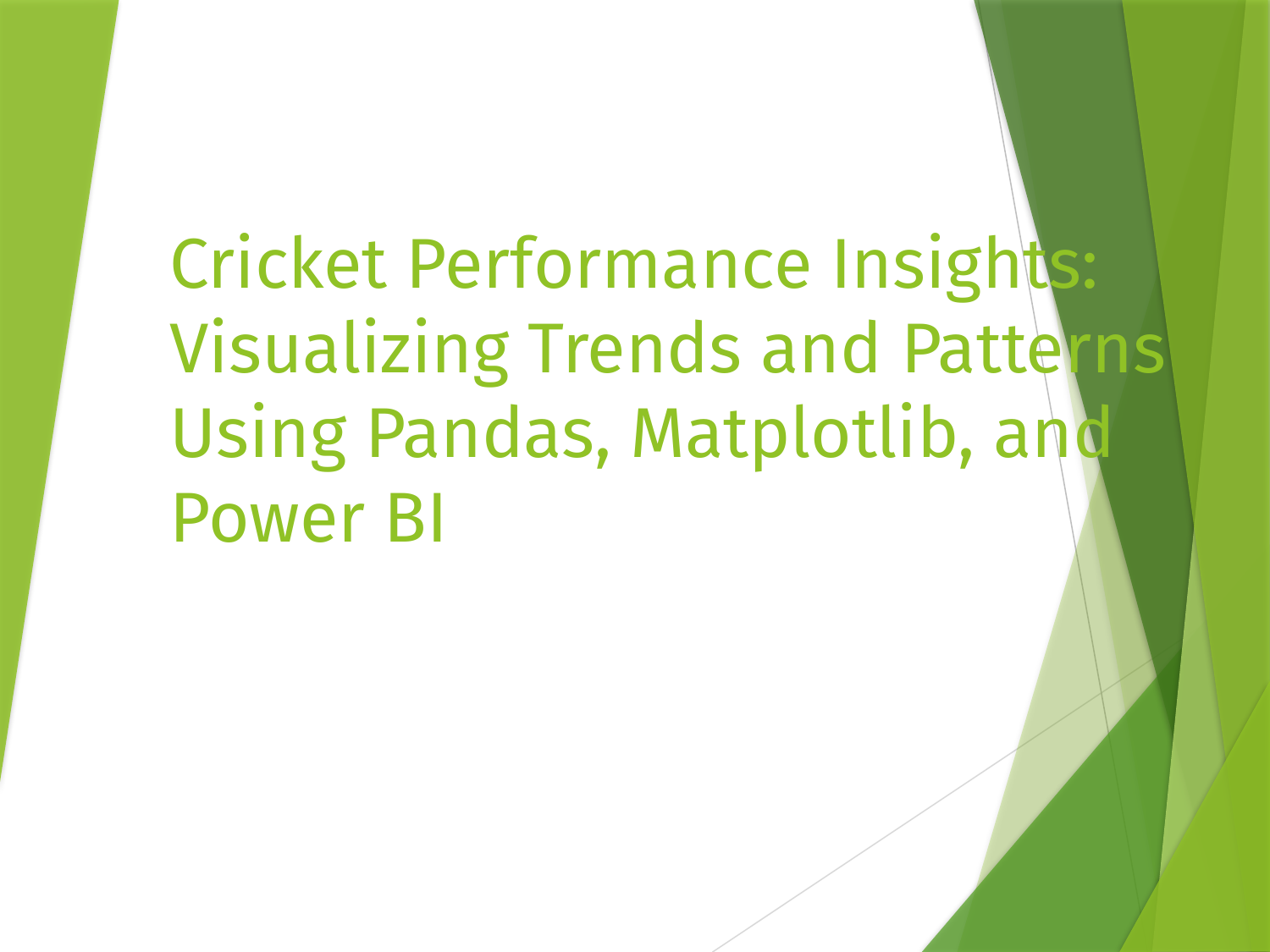

# Cricket Performance Insights: Visualizing Trends and Patterns Using Pandas, Matplotlib, and Power BI